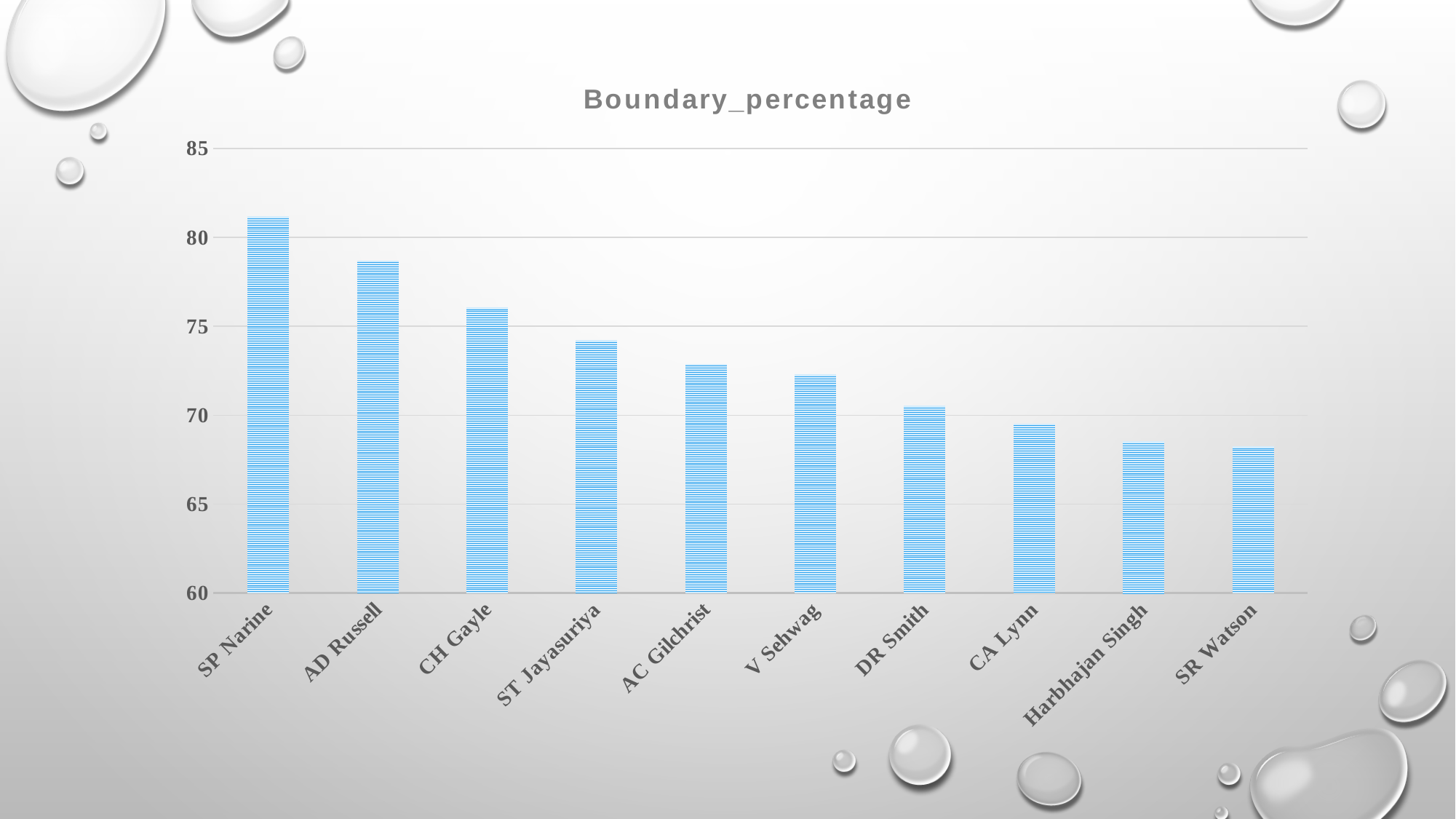

### Chart: Boundary_percentage

| Category | Total |
|---|---|
| SP Narine | 81.1659192825112 |
| AD Russell | 78.7079762689518 |
| CH Gayle | 76.0687342833193 |
| ST Jayasuriya | 74.21875 |
| AC Gilchrist | 72.8854519091348 |
| V Sehwag | 72.2873900293255 |
| DR Smith | 70.524109014675 |
| CA Lynn | 69.53125 |
| Harbhajan Singh | 68.5162846803377 |
| SR Watson | 68.2498709344346 |